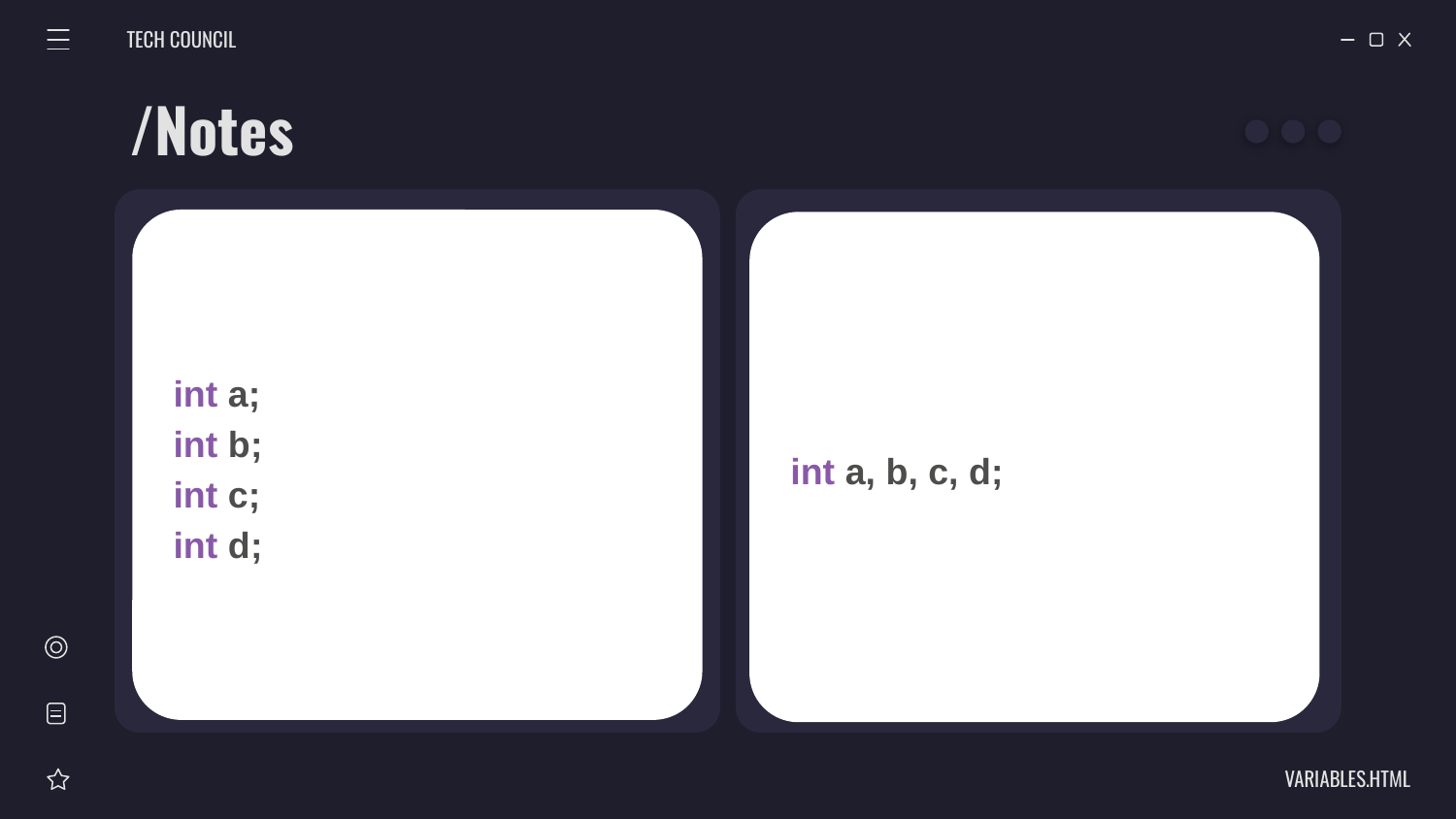

TECH COUNCIL

# /Notes

int a;
int b;
int c;
int d;
int a, b, c, d;

VARIABLES.HTML